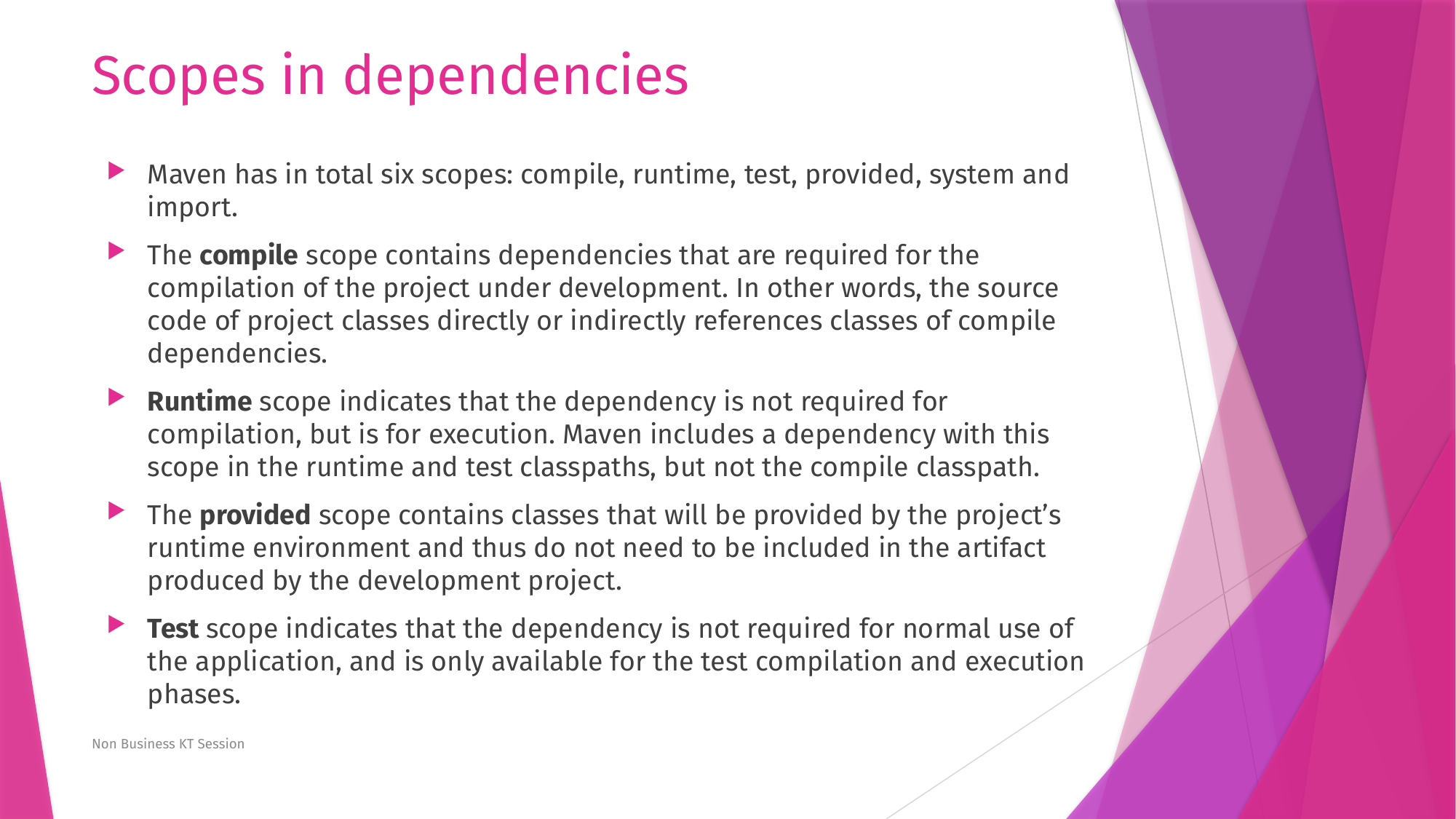

# Scopes in dependencies
Maven has in total six scopes: compile, runtime, test, provided, system and import.
The compile scope contains dependencies that are required for the compilation of the project under development. In other words, the source code of project classes directly or indirectly references classes of compile dependencies.
Runtime scope indicates that the dependency is not required for compilation, but is for execution. Maven includes a dependency with this scope in the runtime and test classpaths, but not the compile classpath.
The provided scope contains classes that will be provided by the project’s runtime environment and thus do not need to be included in the artifact produced by the development project.
Test scope indicates that the dependency is not required for normal use of the application, and is only available for the test compilation and execution phases.
Non Business KT Session